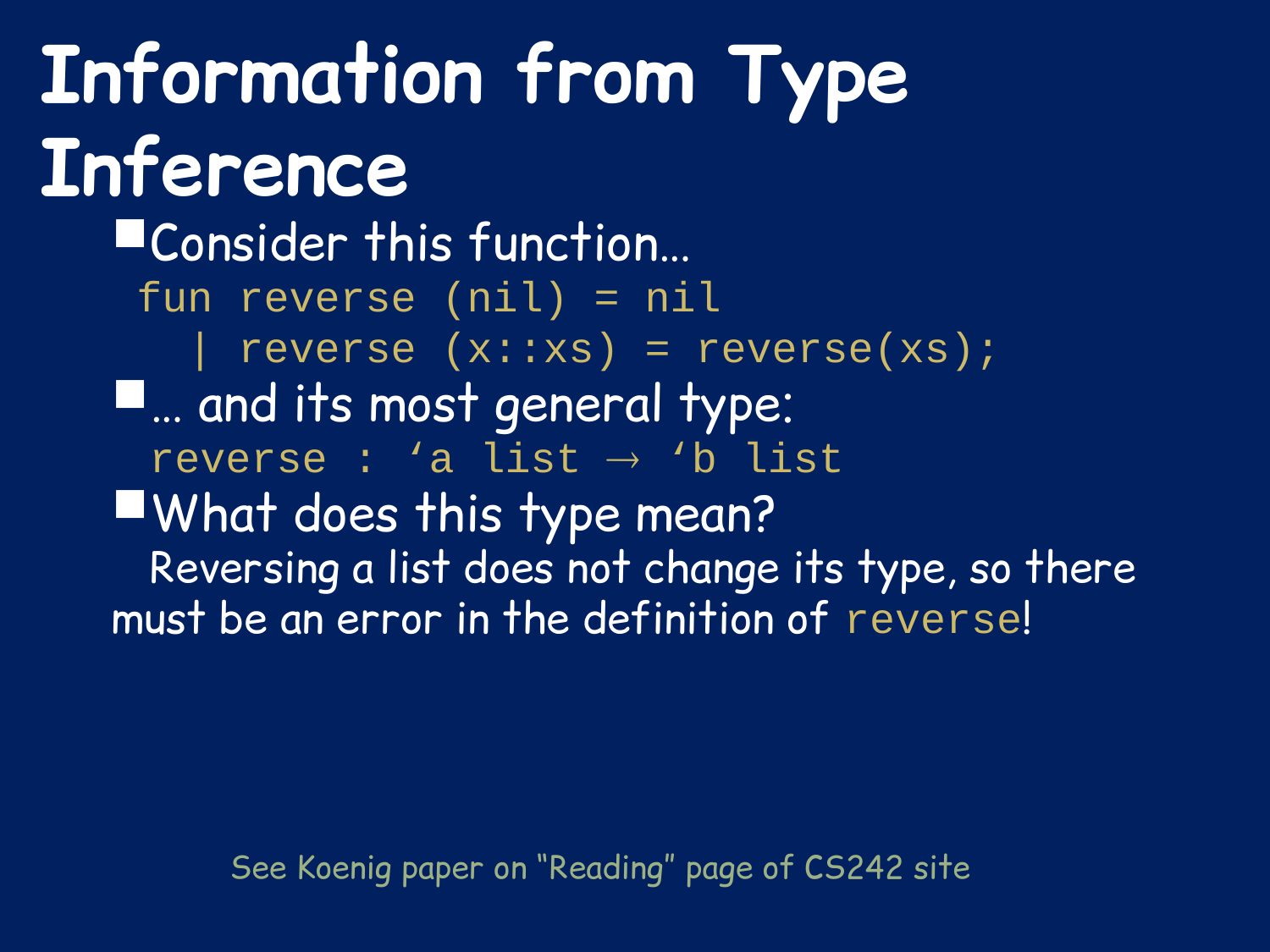

Information from Type Inference
Consider this function…
  fun reverse (nil) = nil
   | reverse (x::xs) = reverse(xs);
… and its most general type:
   reverse : ‘a list → ‘b list
What does this type mean?
   Reversing a list does not change its type, so there must be an error in the definition of reverse!
See Koenig paper on “Reading” page of CS242 site